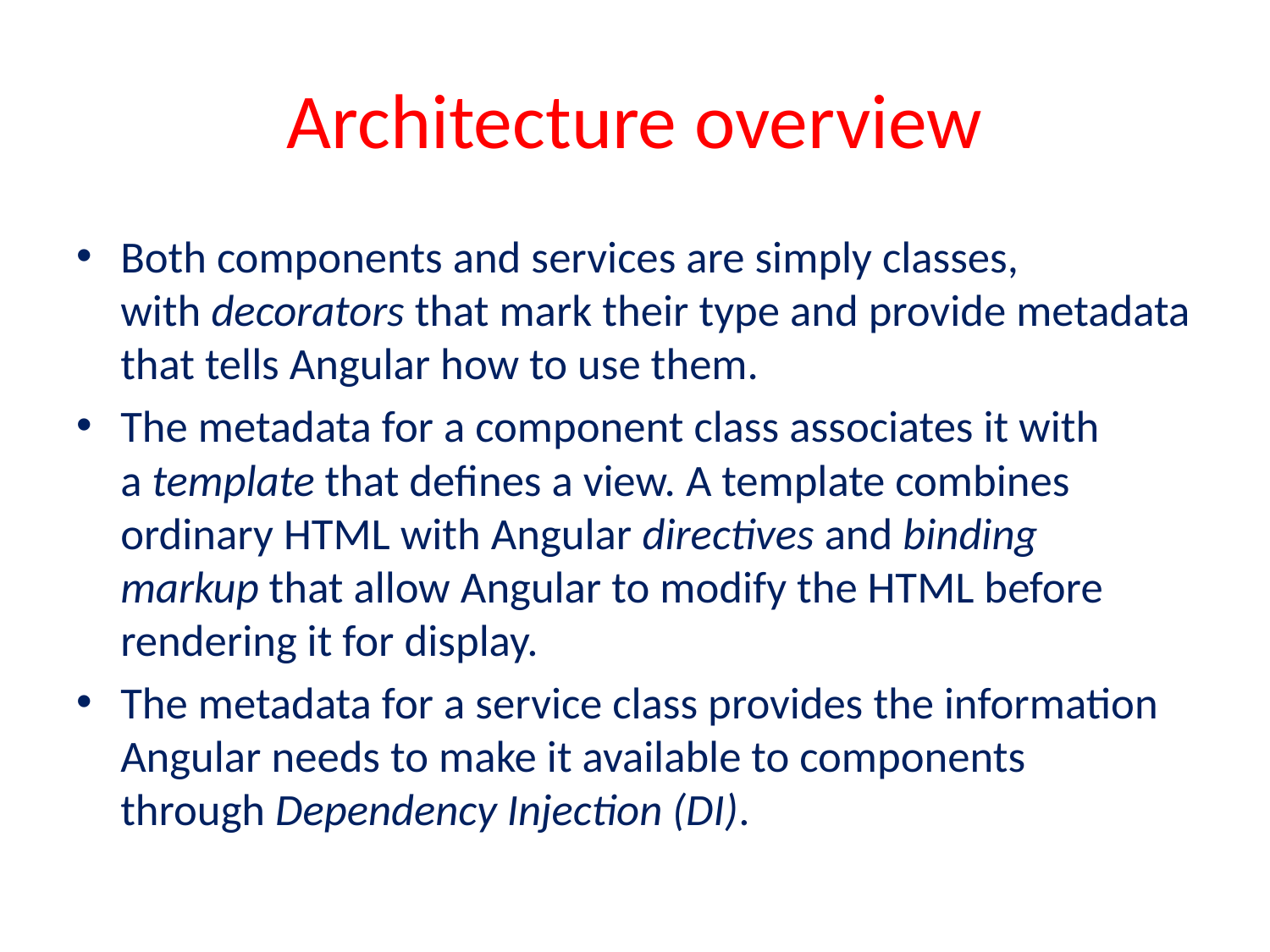

# Architecture overview
Both components and services are simply classes, with decorators that mark their type and provide metadata that tells Angular how to use them.
The metadata for a component class associates it with a template that defines a view. A template combines ordinary HTML with Angular directives and binding markup that allow Angular to modify the HTML before rendering it for display.
The metadata for a service class provides the information Angular needs to make it available to components through Dependency Injection (DI).